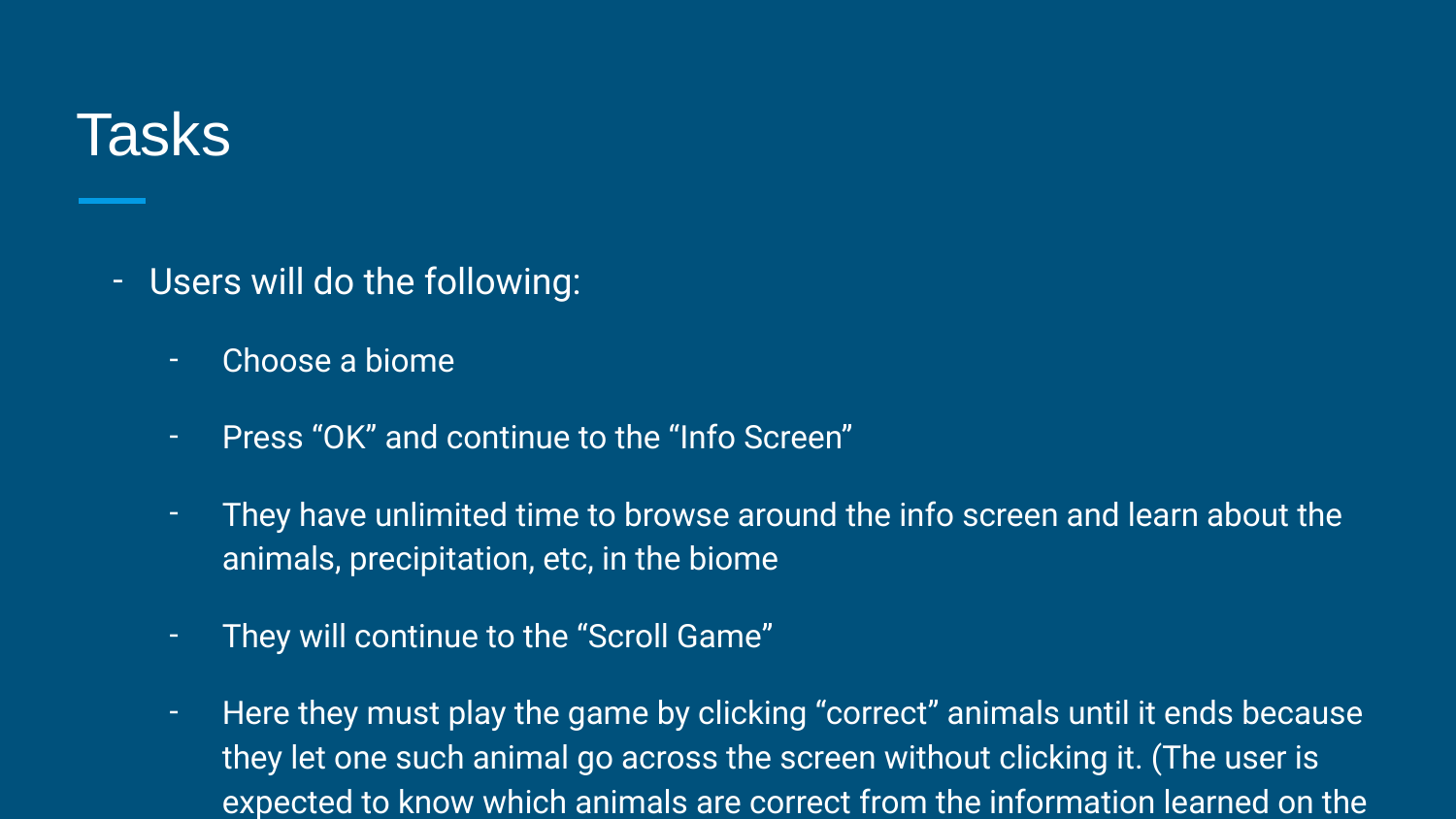

# Tasks
Users will do the following:
Choose a biome
Press “OK” and continue to the “Info Screen”
They have unlimited time to browse around the info screen and learn about the animals, precipitation, etc, in the biome
They will continue to the “Scroll Game”
Here they must play the game by clicking “correct” animals until it ends because they let one such animal go across the screen without clicking it. (The user is expected to know which animals are correct from the information learned on the previous screen)